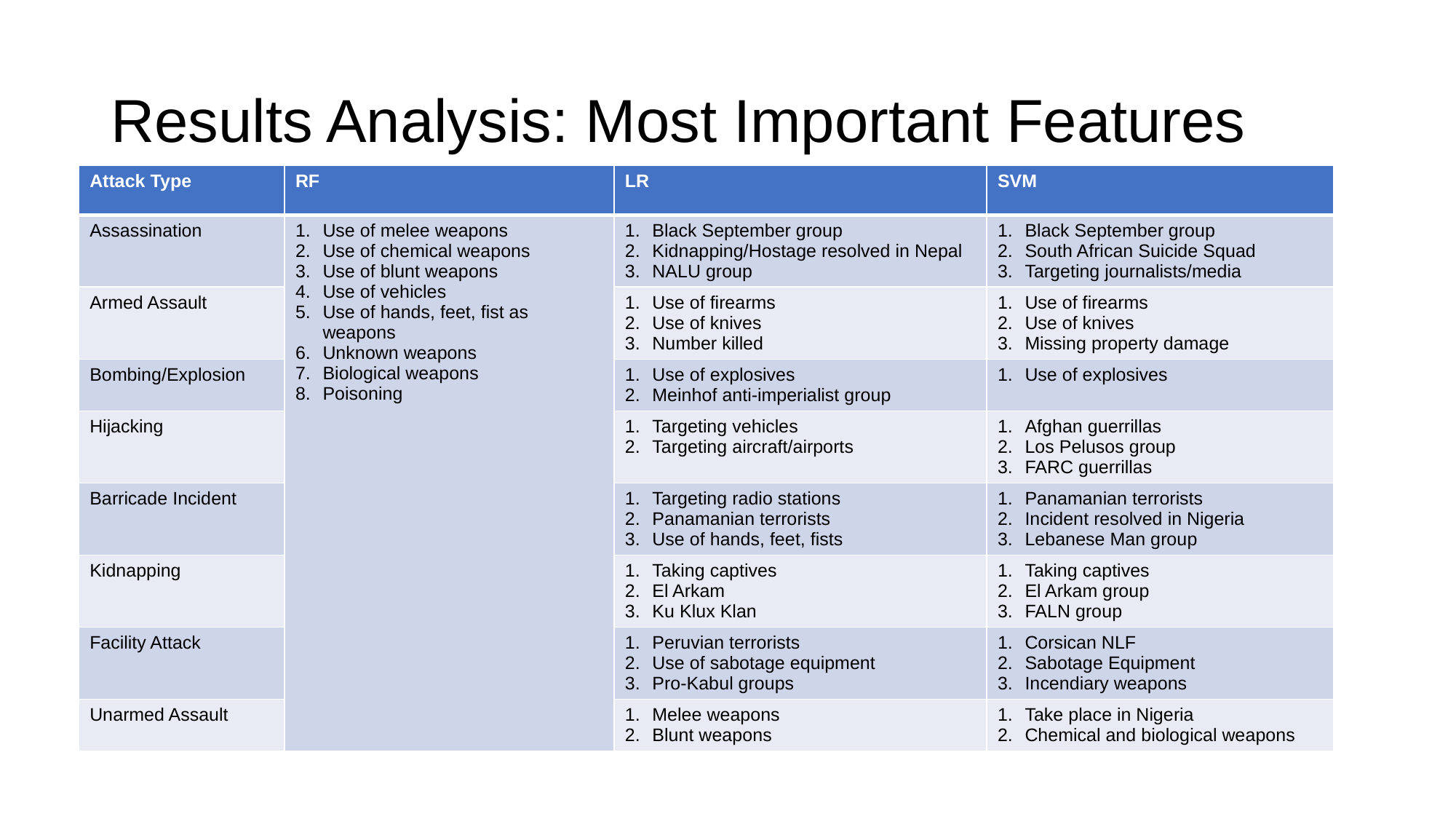

# Results Analysis: Most Important Features
| Attack Type | RF | LR | SVM |
| --- | --- | --- | --- |
| Assassination | Use of melee weapons Use of chemical weapons Use of blunt weapons Use of vehicles Use of hands, feet, fist as weapons Unknown weapons Biological weapons Poisoning | Black September group Kidnapping/Hostage resolved in Nepal NALU group | Black September group South African Suicide Squad Targeting journalists/media |
| Armed Assault |  | Use of firearms Use of knives Number killed | Use of firearms Use of knives Missing property damage |
| Bombing/Explosion |  | Use of explosives Meinhof anti-imperialist group | Use of explosives |
| Hijacking | 16% misclassified as armed assaults 32% misclassified as kidnappings | Targeting vehicles Targeting aircraft/airports | Afghan guerrillas Los Pelusos group FARC guerrillas |
| Barricade Incident | 28% misclassified as kidnappings | Targeting radio stations Panamanian terrorists Use of hands, feet, fists | Panamanian terrorists Incident resolved in Nigeria Lebanese Man group |
| Kidnapping |  | Taking captives El Arkam Ku Klux Klan | Taking captives El Arkam group FALN group |
| Facility Attack |  | Peruvian terrorists Use of sabotage equipment Pro-Kabul groups | Corsican NLF Sabotage Equipment Incendiary weapons |
| Unarmed Assault |  | Melee weapons Blunt weapons | Take place in Nigeria Chemical and biological weapons |